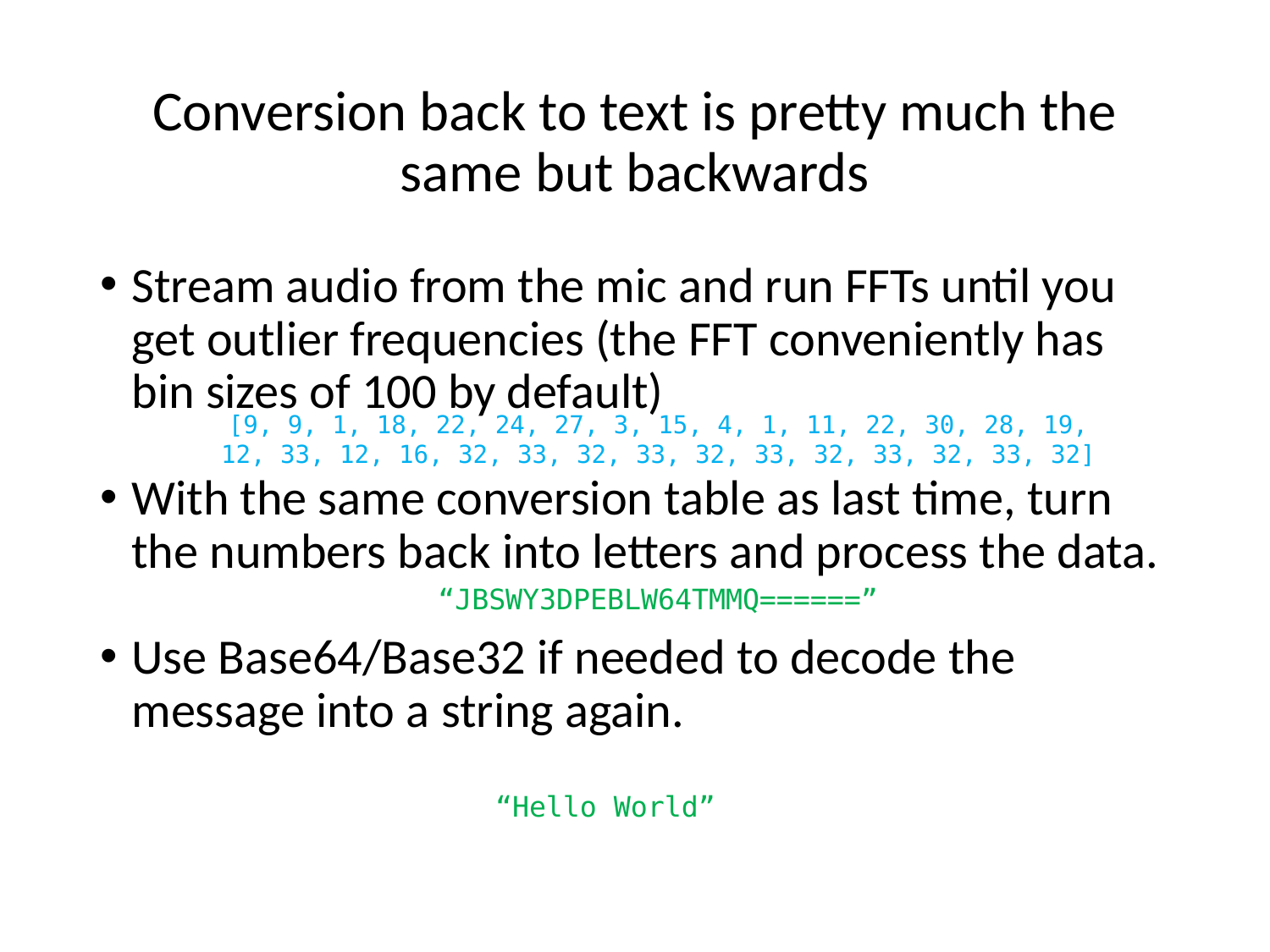

# Conversion back to text is pretty much the same but backwards
Stream audio from the mic and run FFTs until you get outlier frequencies (the FFT conveniently has bin sizes of 100 by default)
With the same conversion table as last time, turn the numbers back into letters and process the data.
Use Base64/Base32 if needed to decode the message into a string again.
[9, 9, 1, 18, 22, 24, 27, 3, 15, 4, 1, 11, 22, 30, 28, 19, 12, 33, 12, 16, 32, 33, 32, 33, 32, 33, 32, 33, 32, 33, 32]
“JBSWY3DPEBLW64TMMQ======”
“Hello World”